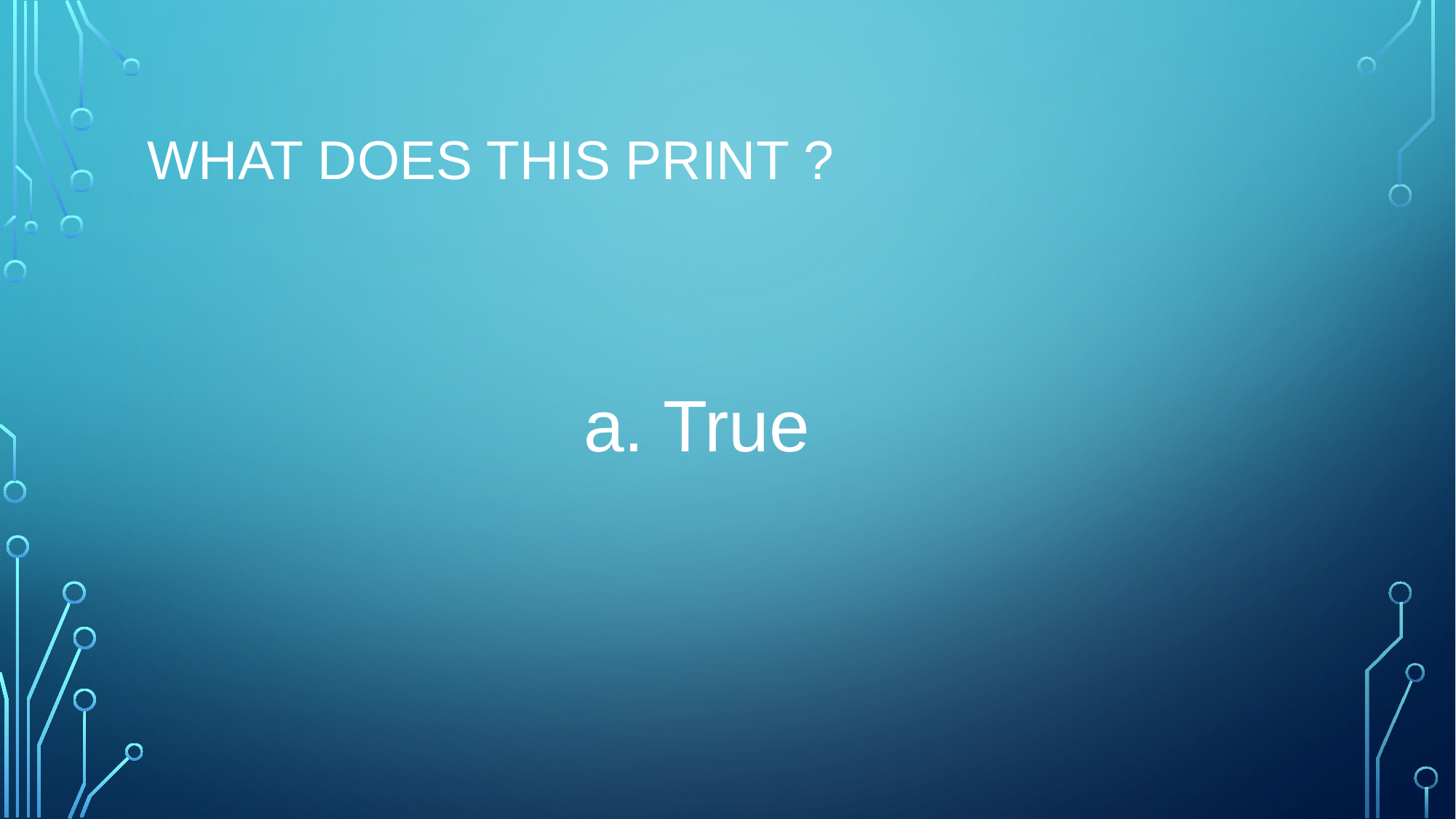

# What does this Print ?

				a. True